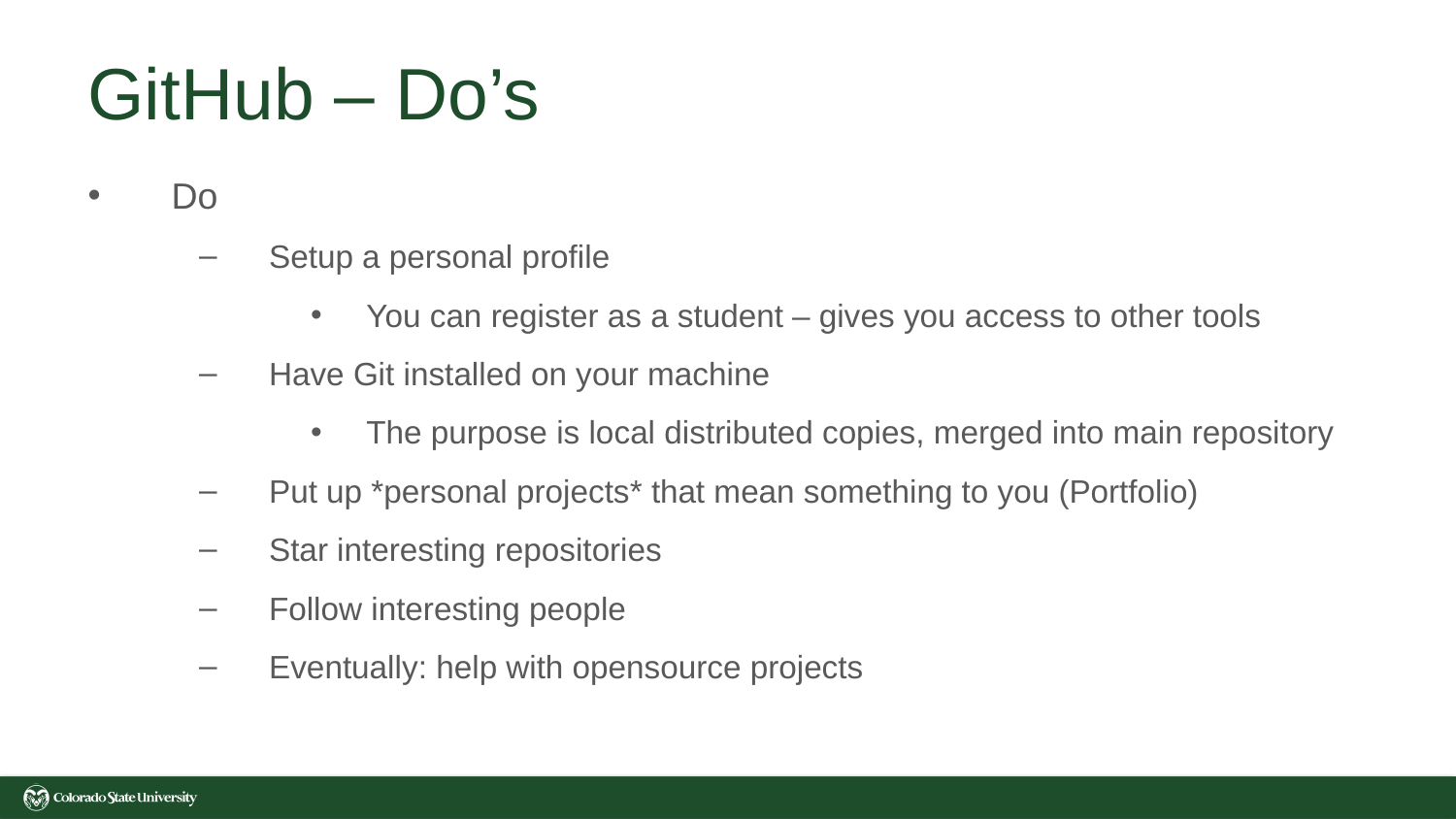

# GitHub – Do’s
Do
Setup a personal profile
You can register as a student – gives you access to other tools
Have Git installed on your machine
The purpose is local distributed copies, merged into main repository
Put up *personal projects* that mean something to you (Portfolio)
Star interesting repositories
Follow interesting people
Eventually: help with opensource projects